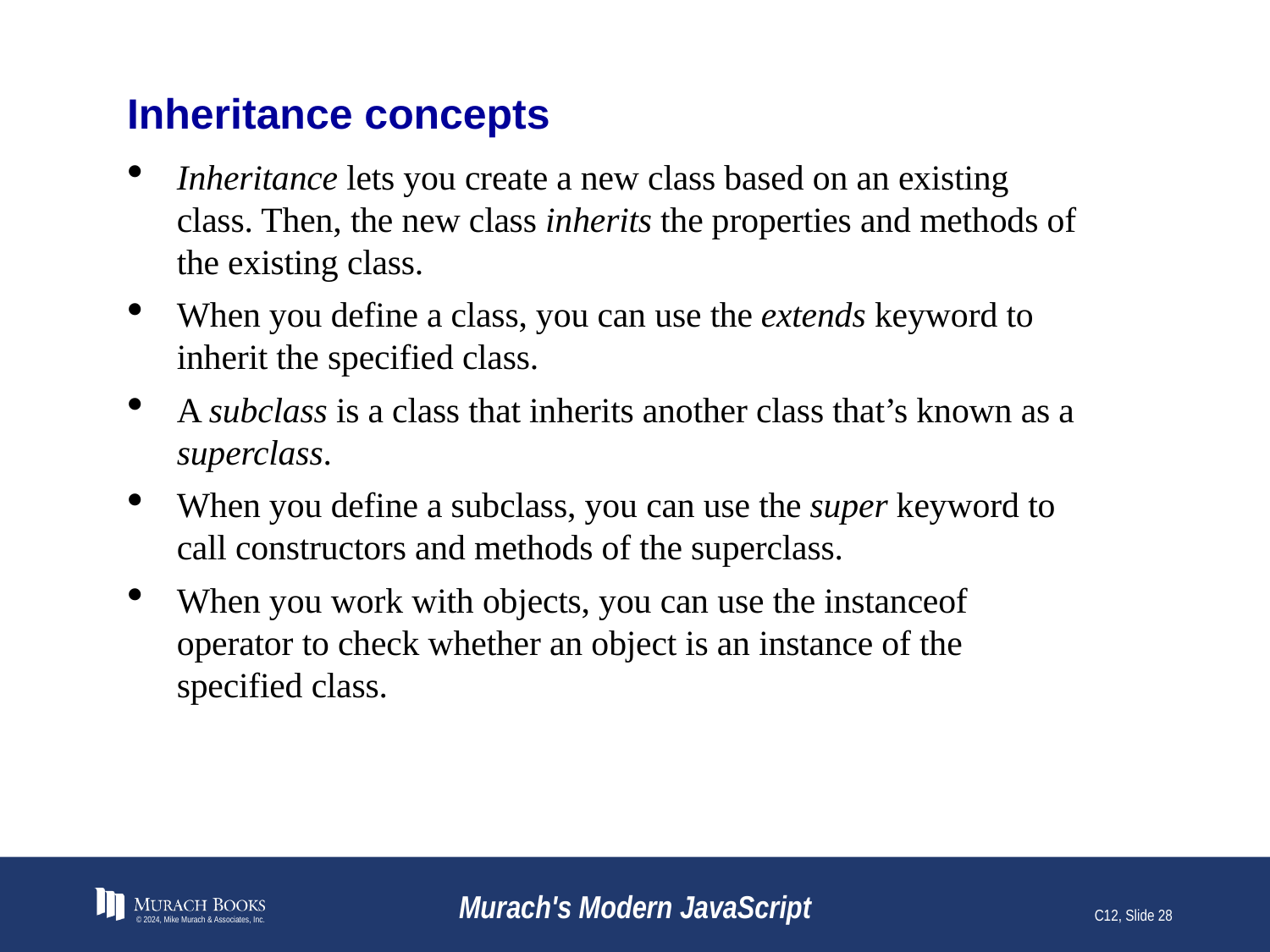

# Inheritance concepts
Inheritance lets you create a new class based on an existing class. Then, the new class inherits the properties and methods of the existing class.
When you define a class, you can use the extends keyword to inherit the specified class.
A subclass is a class that inherits another class that’s known as a superclass.
When you define a subclass, you can use the super keyword to call constructors and methods of the superclass.
When you work with objects, you can use the instanceof operator to check whether an object is an instance of the specified class.

© 2024, Mike Murach & Associates, Inc.
Murach's Modern JavaScript

C12, Slide 28